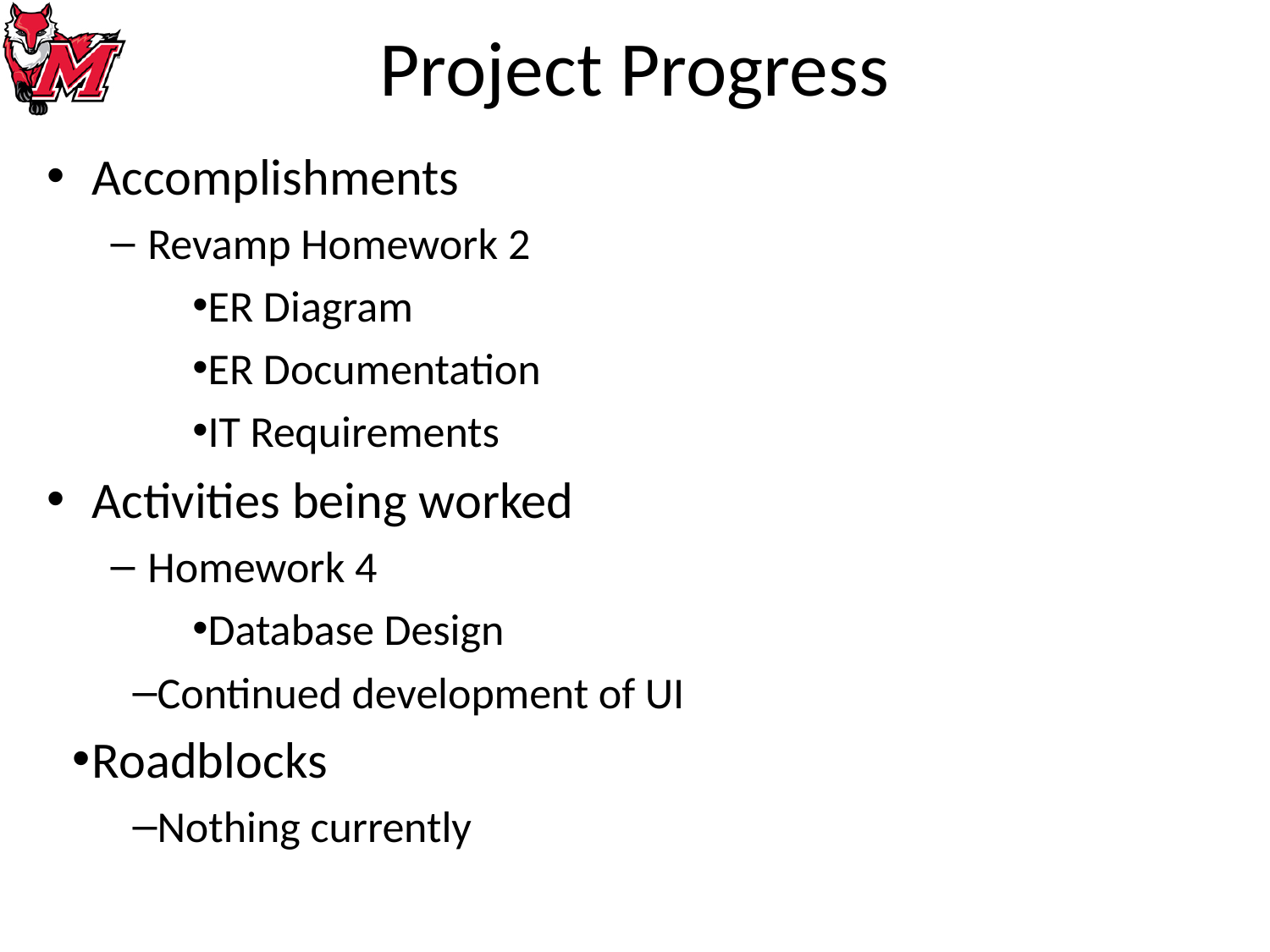

# Project Progress
Accomplishments
Revamp Homework 2
ER Diagram
ER Documentation
IT Requirements
Activities being worked
Homework 4
Database Design
Continued development of UI
Roadblocks
Nothing currently